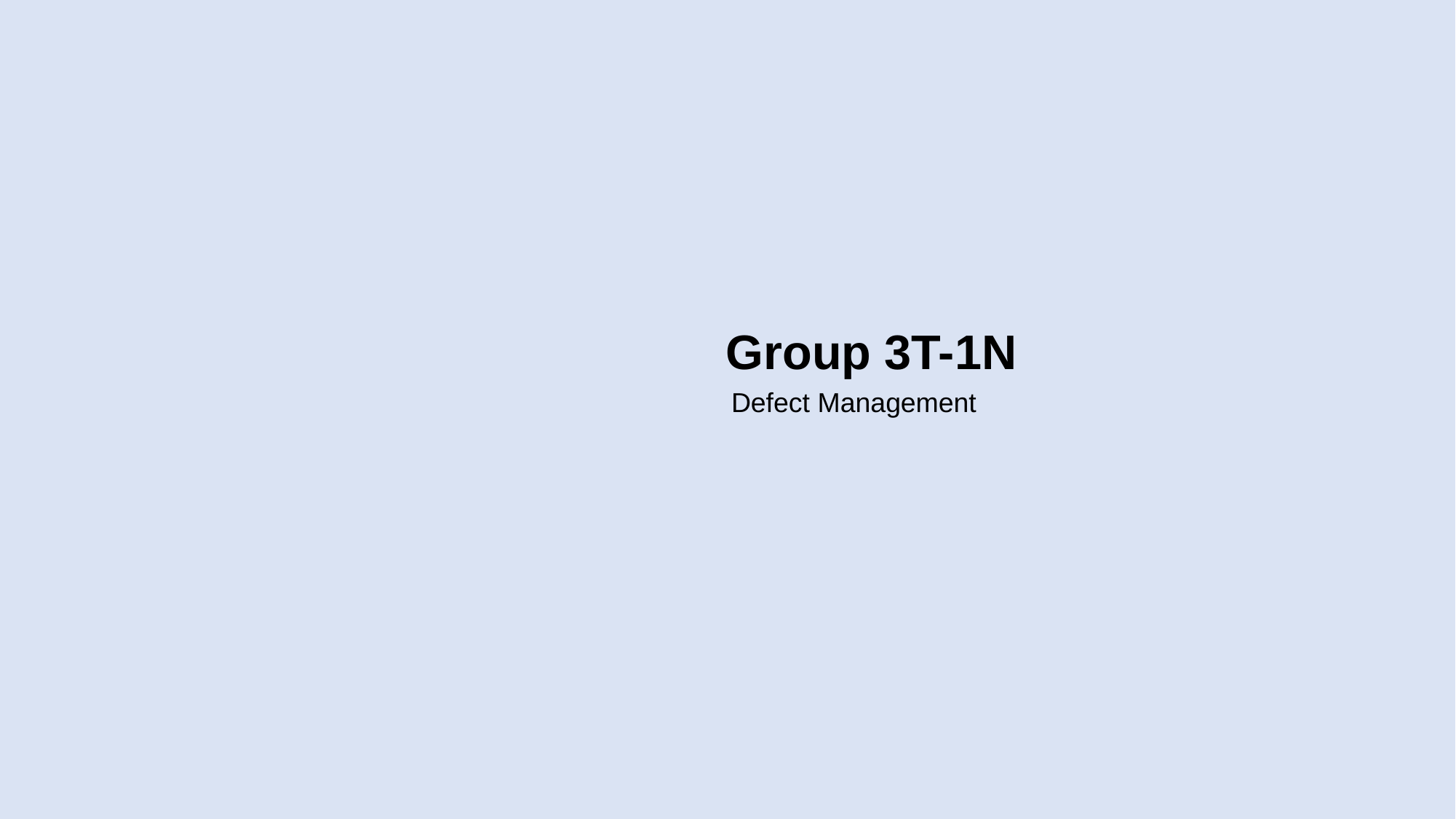

Group 3T-1N
Defect Management

Thành viên trong nhóm

Tên
Mã Sinh Viên

Tên
Mã Sinh Viên

Tên
Mã Sinh Viên

Tên
Mã Sinh Viên